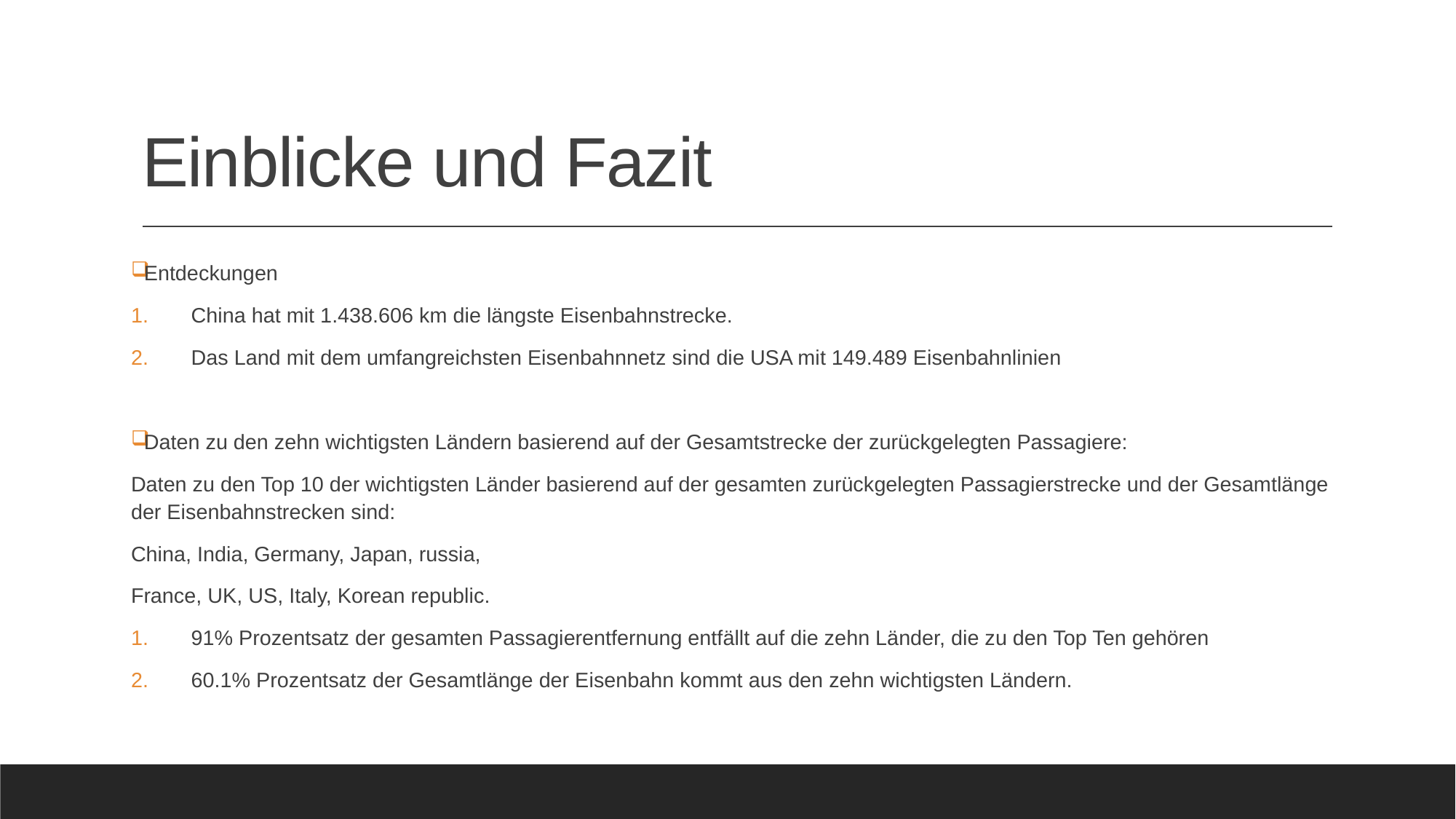

# Einblicke und Fazit
Entdeckungen
China hat mit 1.438.606 km die längste Eisenbahnstrecke.
Das Land mit dem umfangreichsten Eisenbahnnetz sind die USA mit 149.489 Eisenbahnlinien

Daten zu den zehn wichtigsten Ländern basierend auf der Gesamtstrecke der zurückgelegten Passagiere:
Daten zu den Top 10 der wichtigsten Länder basierend auf der gesamten zurückgelegten Passagierstrecke und der Gesamtlänge der Eisenbahnstrecken sind:
China, India, Germany, Japan, russia,
France, UK, US, Italy, Korean republic.
91% Prozentsatz der gesamten Passagierentfernung entfällt auf die zehn Länder, die zu den Top Ten gehören
60.1% Prozentsatz der Gesamtlänge der Eisenbahn kommt aus den zehn wichtigsten Ländern.